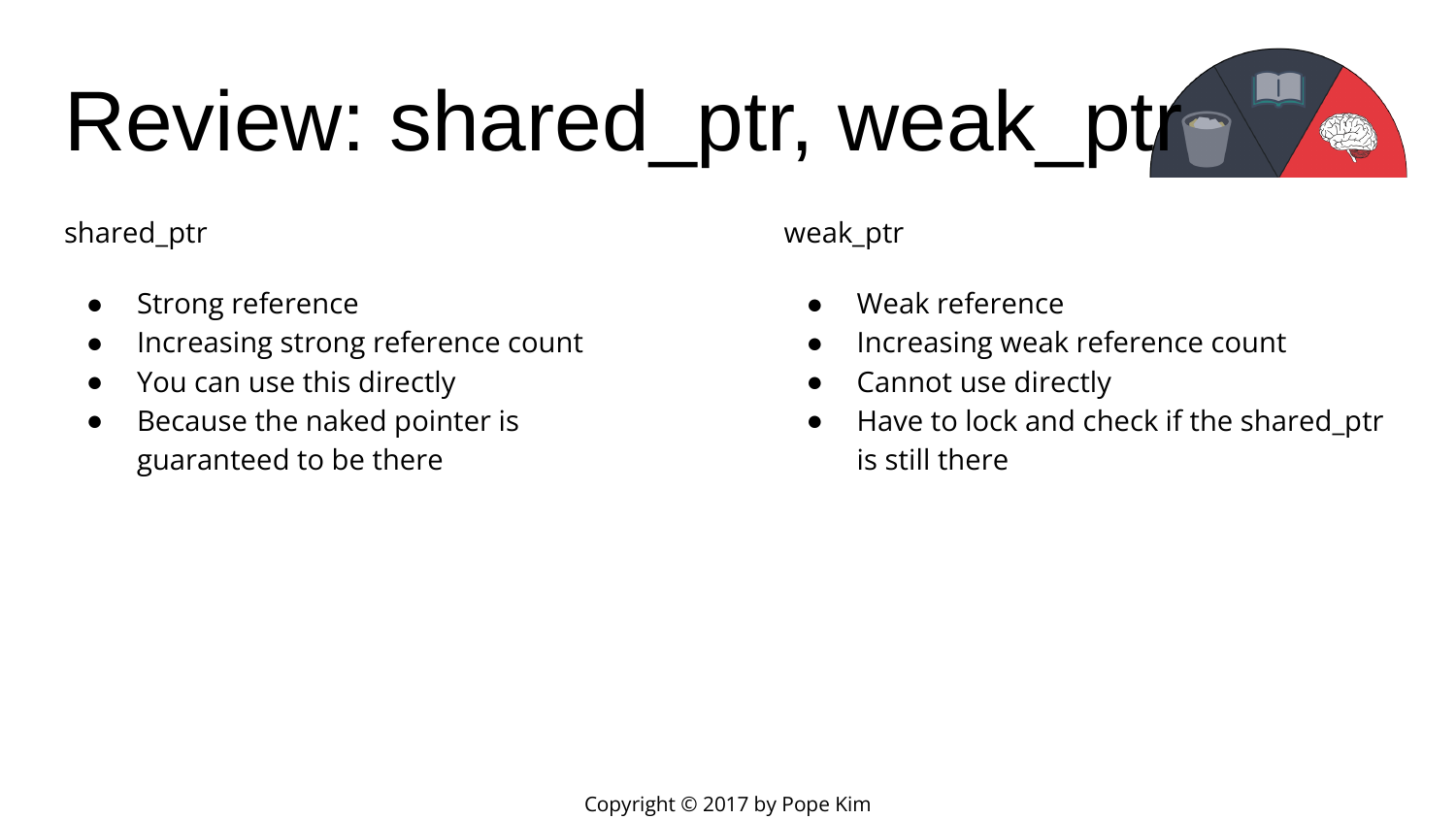

# Review: shared_ptr, weak_ptr
shared_ptr
Strong reference
Increasing strong reference count
You can use this directly
Because the naked pointer is guaranteed to be there
weak_ptr
Weak reference
Increasing weak reference count
Cannot use directly
Have to lock and check if the shared_ptr is still there